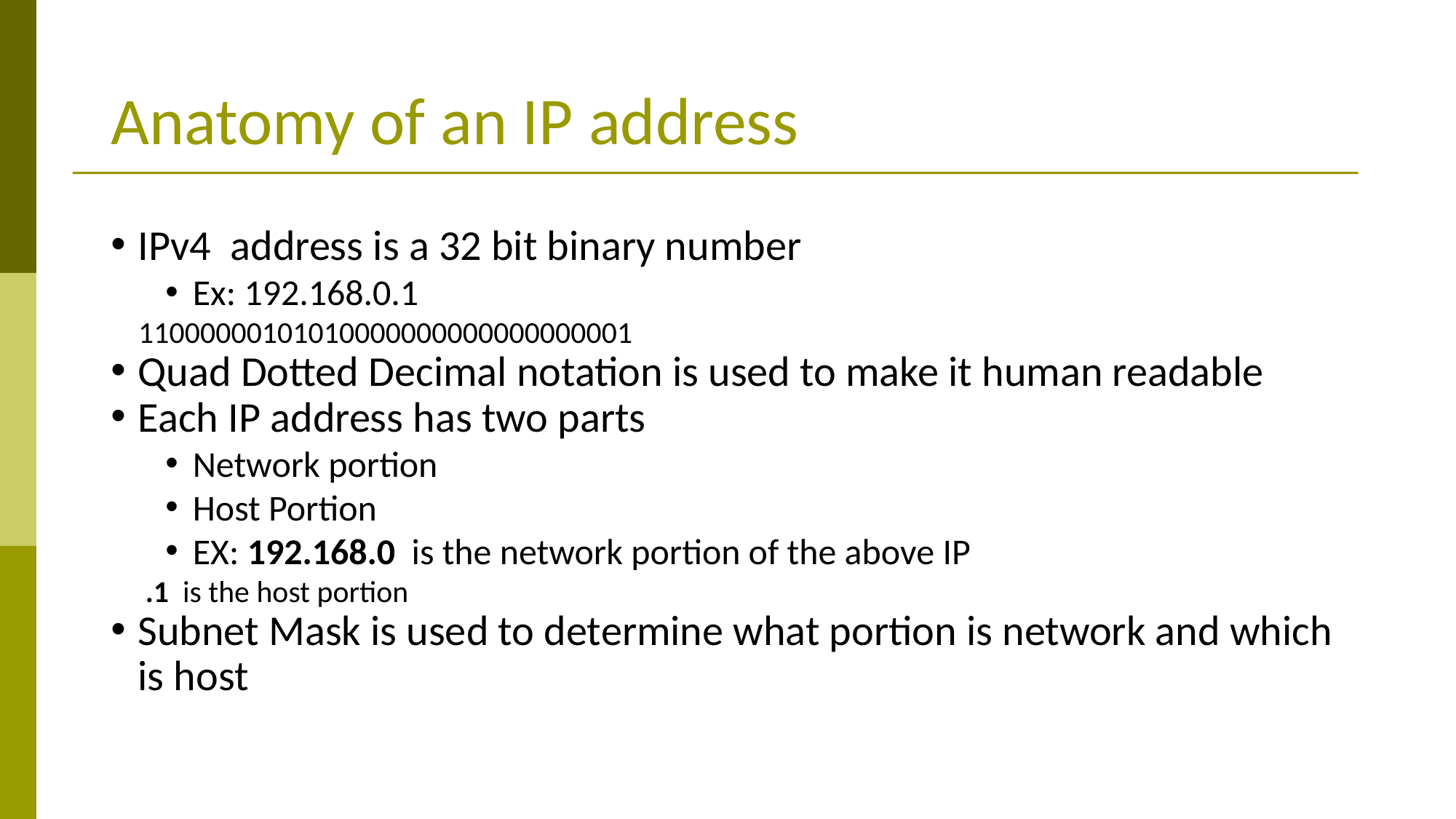

Anatomy of an IP address
IPv4  address is a 32 bit binary number
Ex: 192.168.0.1
    11000000101010000000000000000001
Quad Dotted Decimal notation is used to make it human readable
Each IP address has two parts
Network portion
Host Portion
EX: 192.168.0  is the network portion of the above IP
     .1  is the host portion
Subnet Mask is used to determine what portion is network and which is host